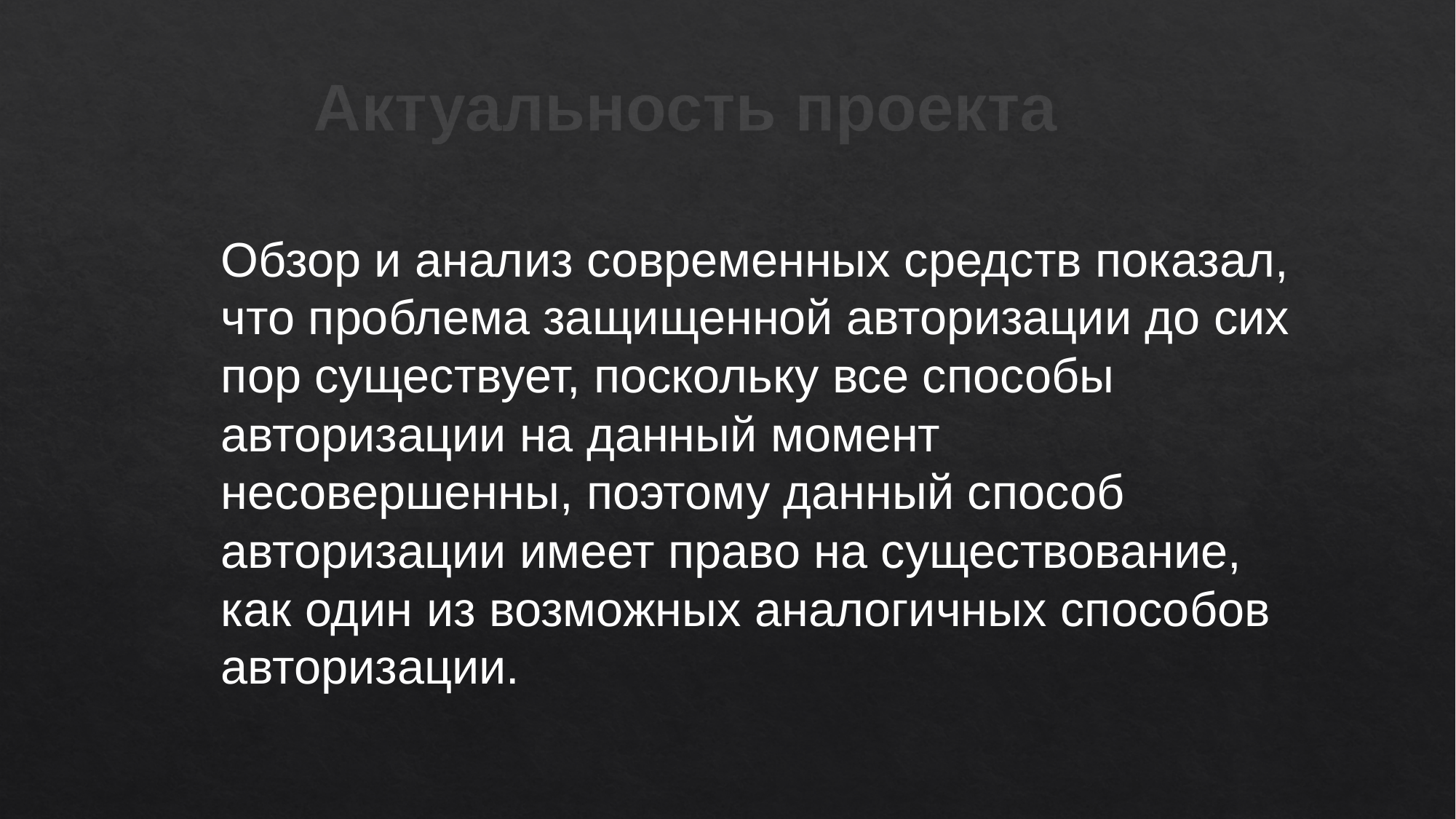

# Актуальность проекта
Обзор и анализ современных средств показал, что проблема защищенной авторизации до сих пор существует, поскольку все способы авторизации на данный момент несовершенны, поэтому данный способ авторизации имеет право на существование, как один из возможных аналогичных способов авторизации.